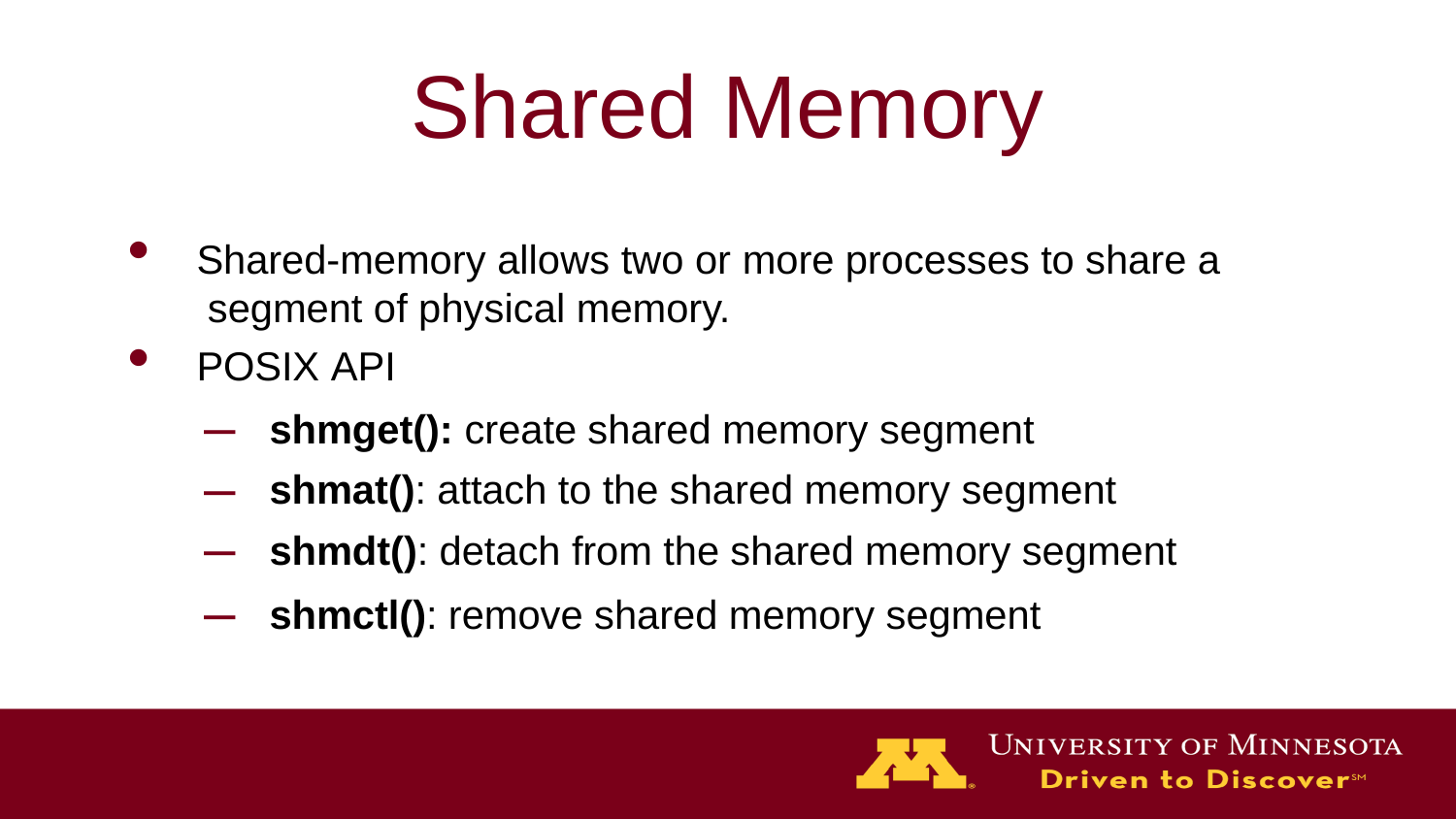

# Shared Memory
Shared-memory allows two or more processes to share a  segment of physical memory.
POSIX API
shmget(): create shared memory segment
shmat(): attach to the shared memory segment
shmdt(): detach from the shared memory segment
shmctl(): remove shared memory segment